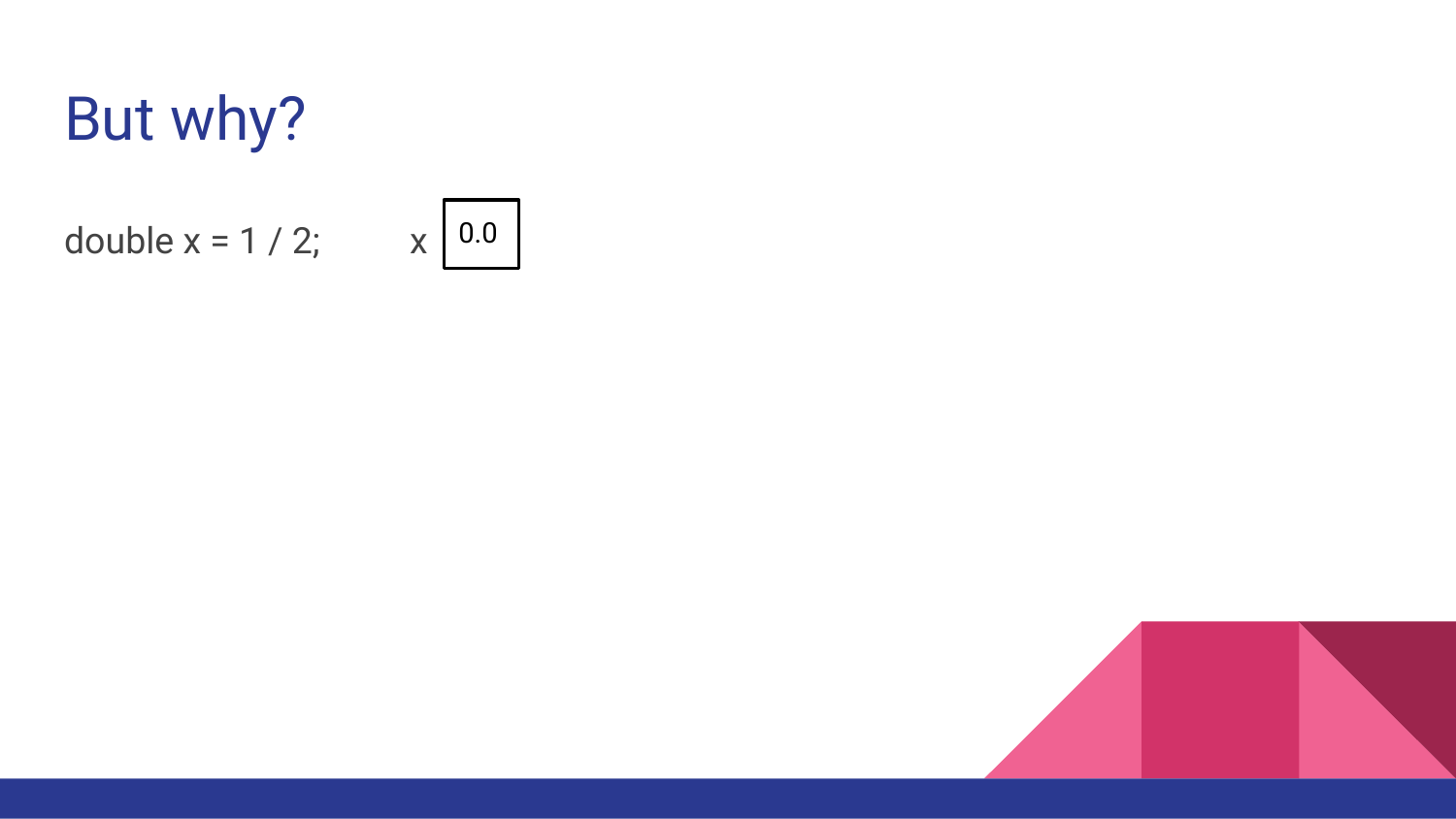

# But why?
double x = 1 / 2;          x

0.0